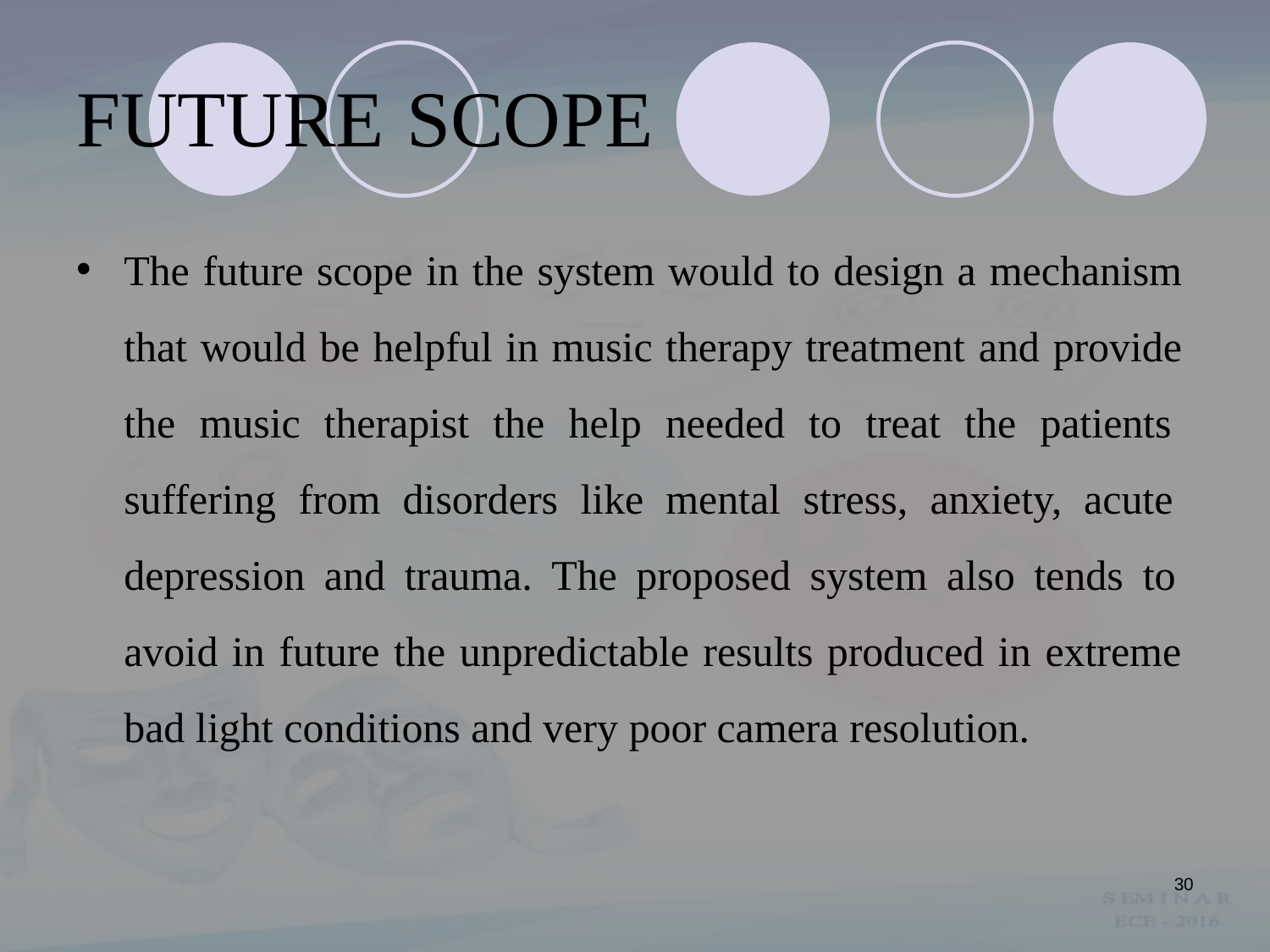

# FUTURE	SCOPE
The future scope in the system would to design a mechanism  that would be helpful in music therapy treatment and provide  the music therapist the help needed to treat the patients  suffering from disorders like mental stress, anxiety, acute  depression and trauma. The proposed system also tends to  avoid in future the unpredictable results produced in extreme  bad light conditions and very poor camera resolution.
30